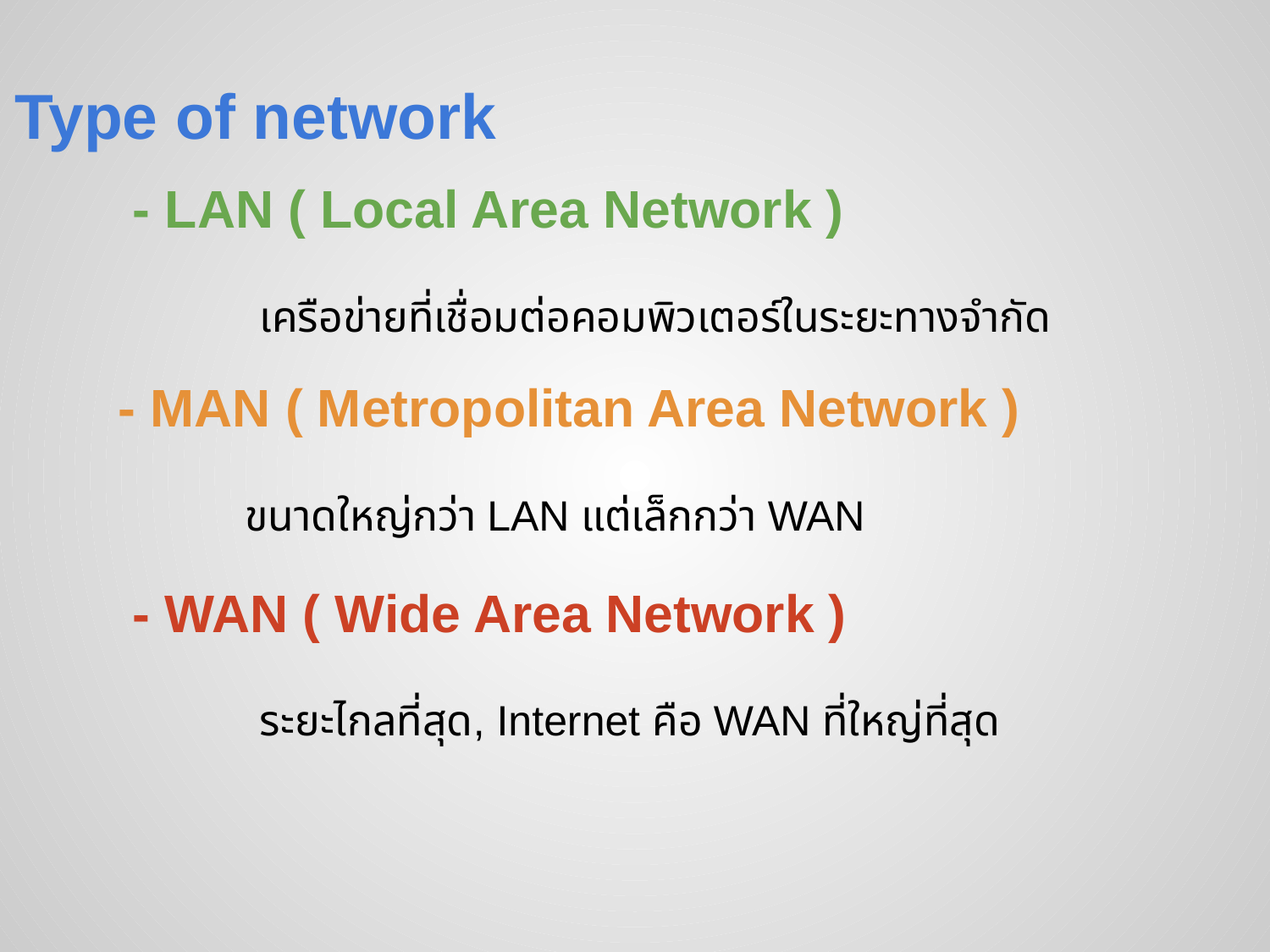

Type of network
- LAN ( Local Area Network )

เครือข่ายที่เชื่อมต่อคอมพิวเตอร์ในระยะทางจำกัด

- MAN ( Metropolitan Area Network )

ขนาดใหญ่กว่า LAN แต่เล็กกว่า WAN
- WAN ( Wide Area Network )

	ระยะไกลที่สุด, Internet คือ WAN ที่ใหญ่ที่สุด